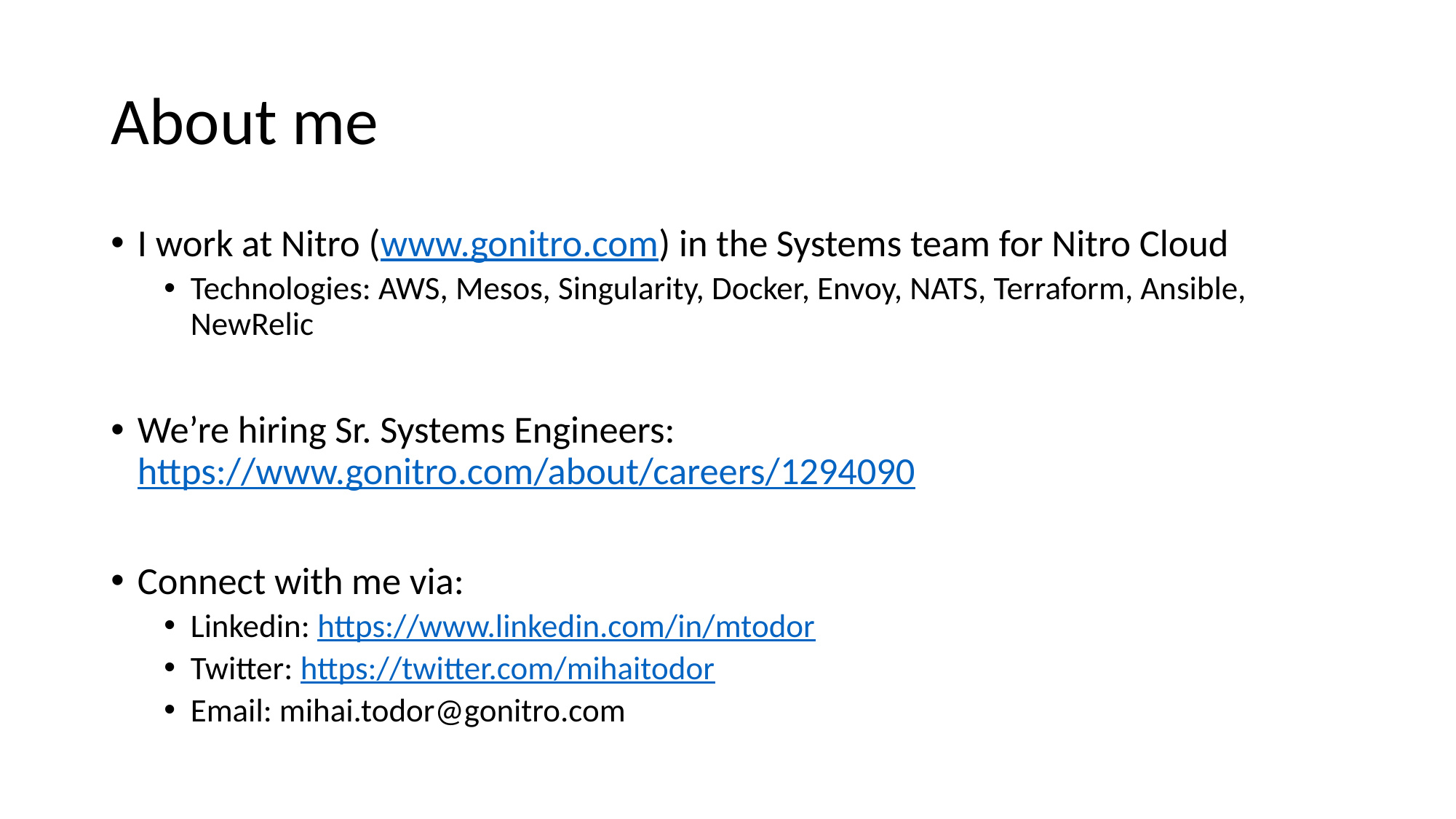

# About me
I work at Nitro (www.gonitro.com) in the Systems team for Nitro Cloud
Technologies: AWS, Mesos, Singularity, Docker, Envoy, NATS, Terraform, Ansible, NewRelic

We’re hiring Sr. Systems Engineers: https://www.gonitro.com/about/careers/1294090

Connect with me via:
Linkedin: https://www.linkedin.com/in/mtodor
Twitter: https://twitter.com/mihaitodor
Email: mihai.todor@gonitro.com